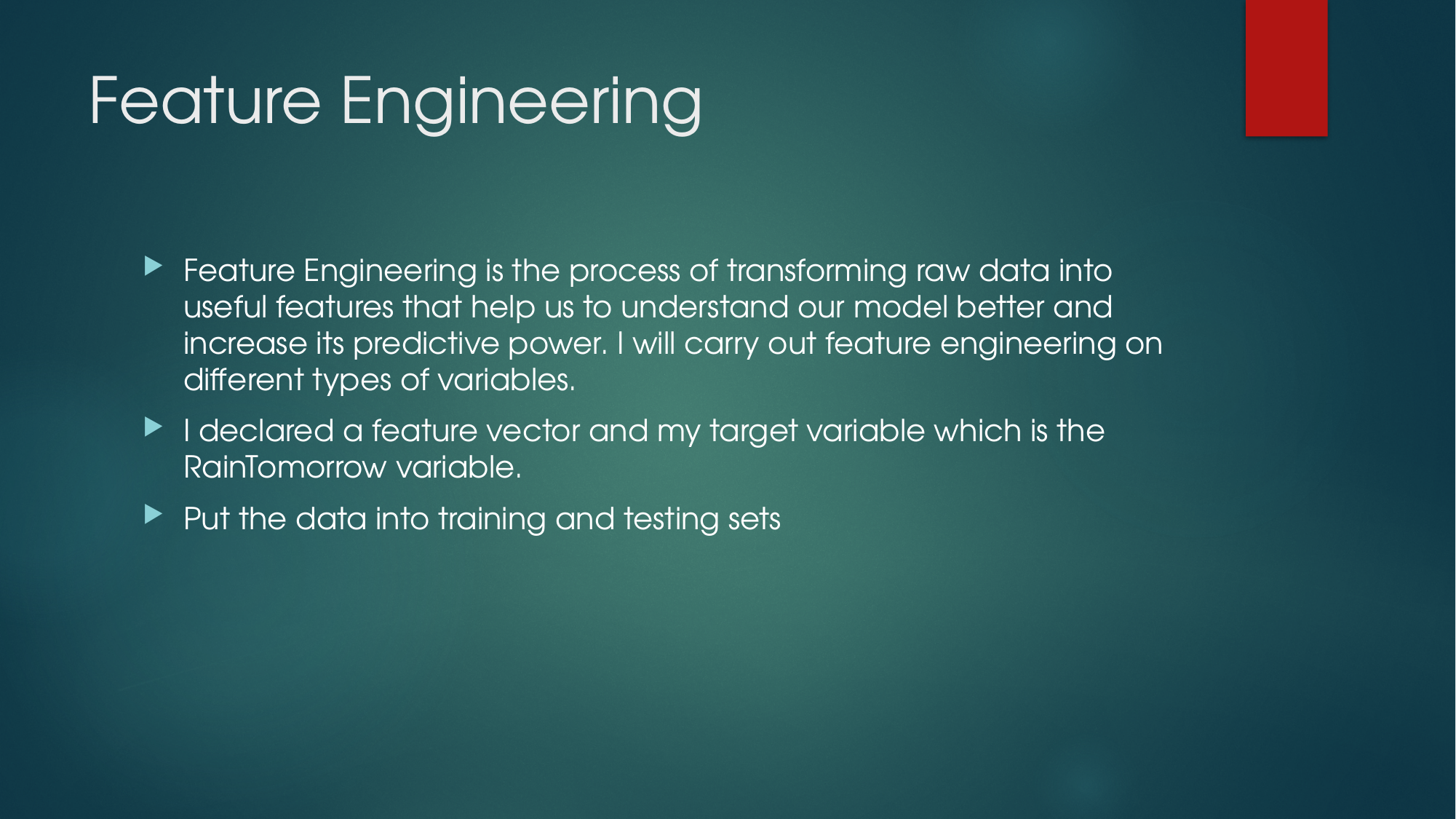

# Feature Engineering
Feature Engineering is the process of transforming raw data into useful features that help us to understand our model better and increase its predictive power. I will carry out feature engineering on different types of variables.
I declared a feature vector and my target variable which is the RainTomorrow variable.
Put the data into training and testing sets